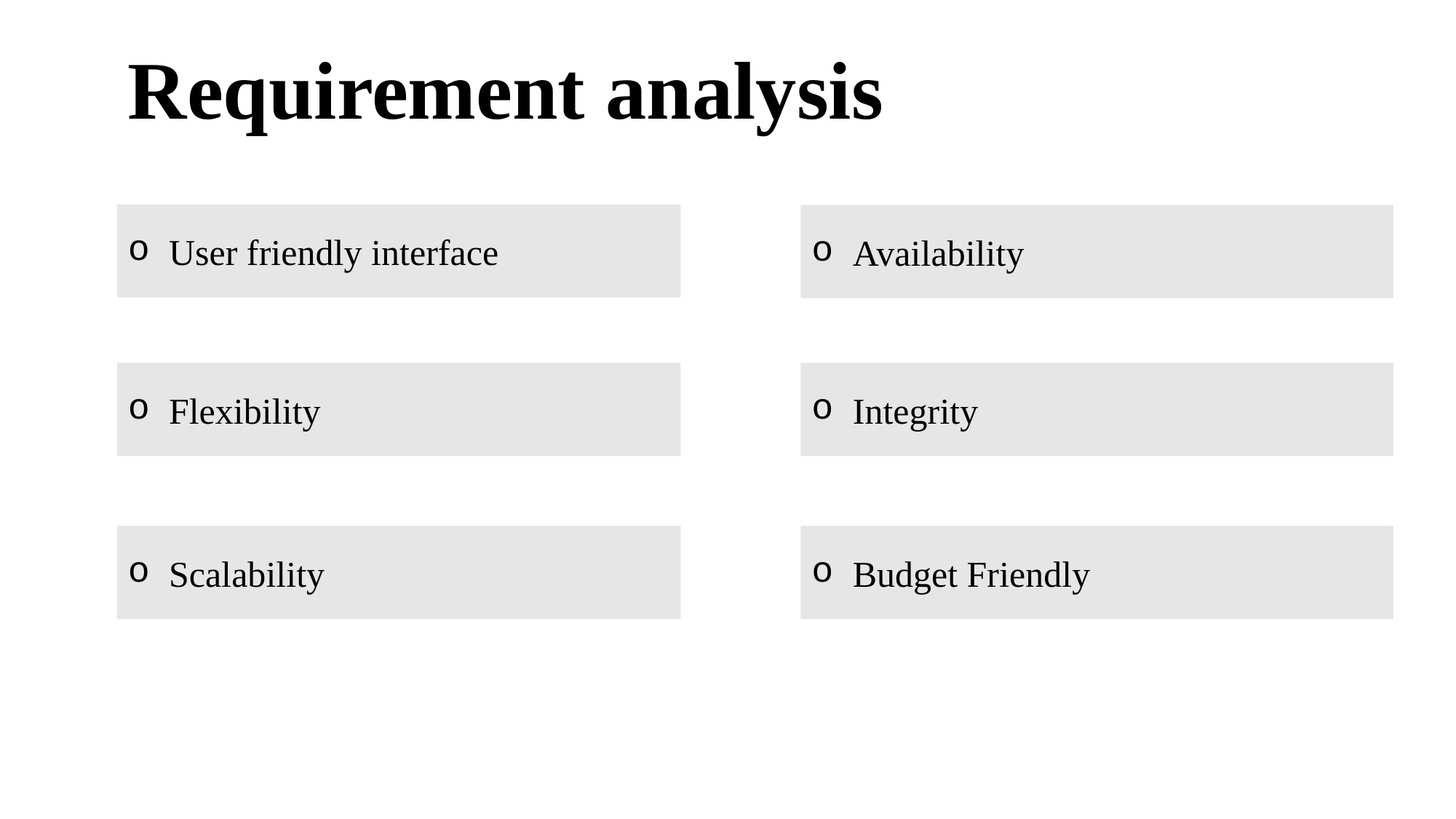

# Requirement analysis
User friendly interface
Availability
Flexibility
Integrity
Scalability
Budget Friendly